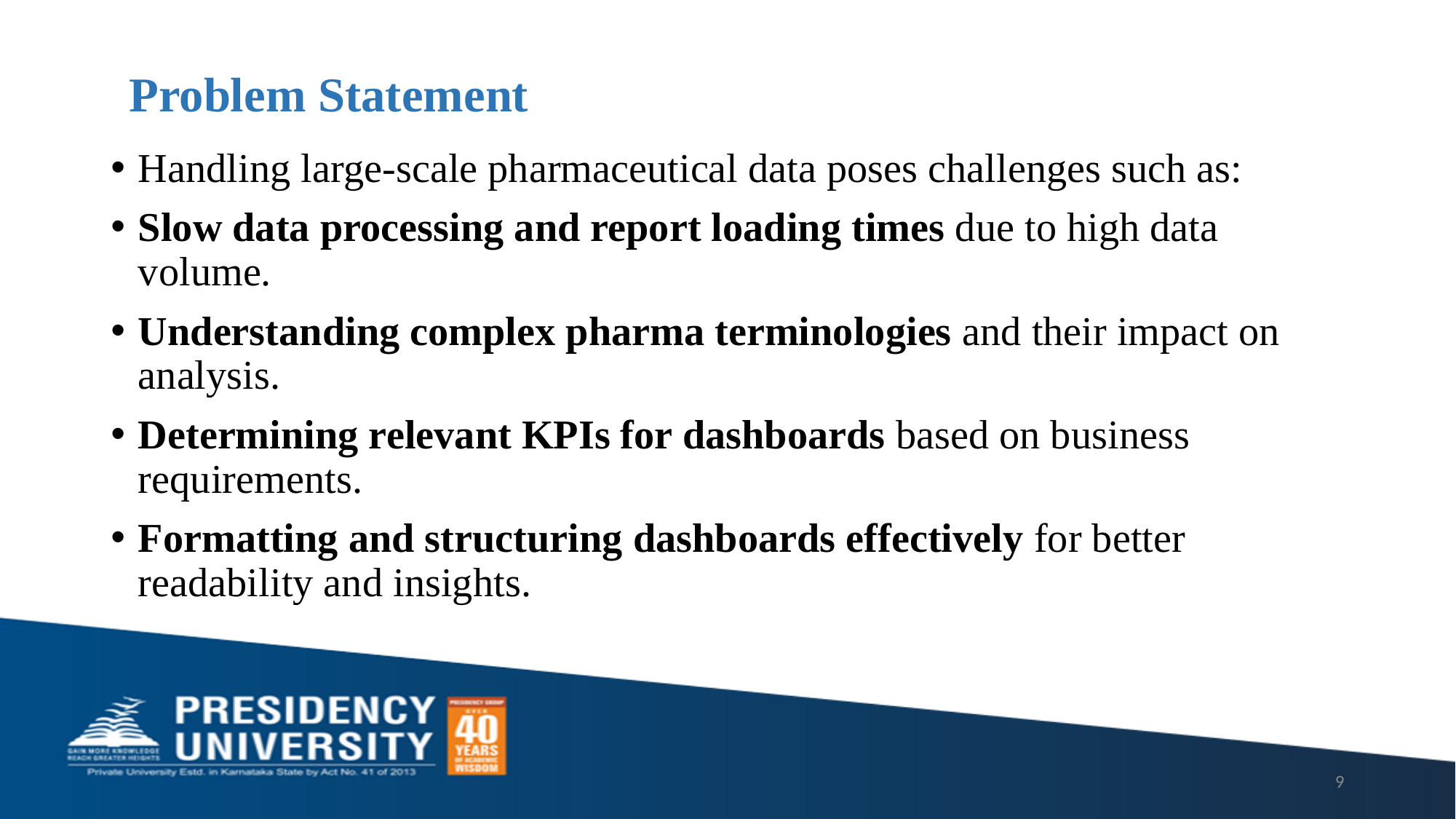

# Problem Statement
Handling large-scale pharmaceutical data poses challenges such as:
Slow data processing and report loading times due to high data volume.
Understanding complex pharma terminologies and their impact on analysis.
Determining relevant KPIs for dashboards based on business requirements.
Formatting and structuring dashboards effectively for better readability and insights.

9